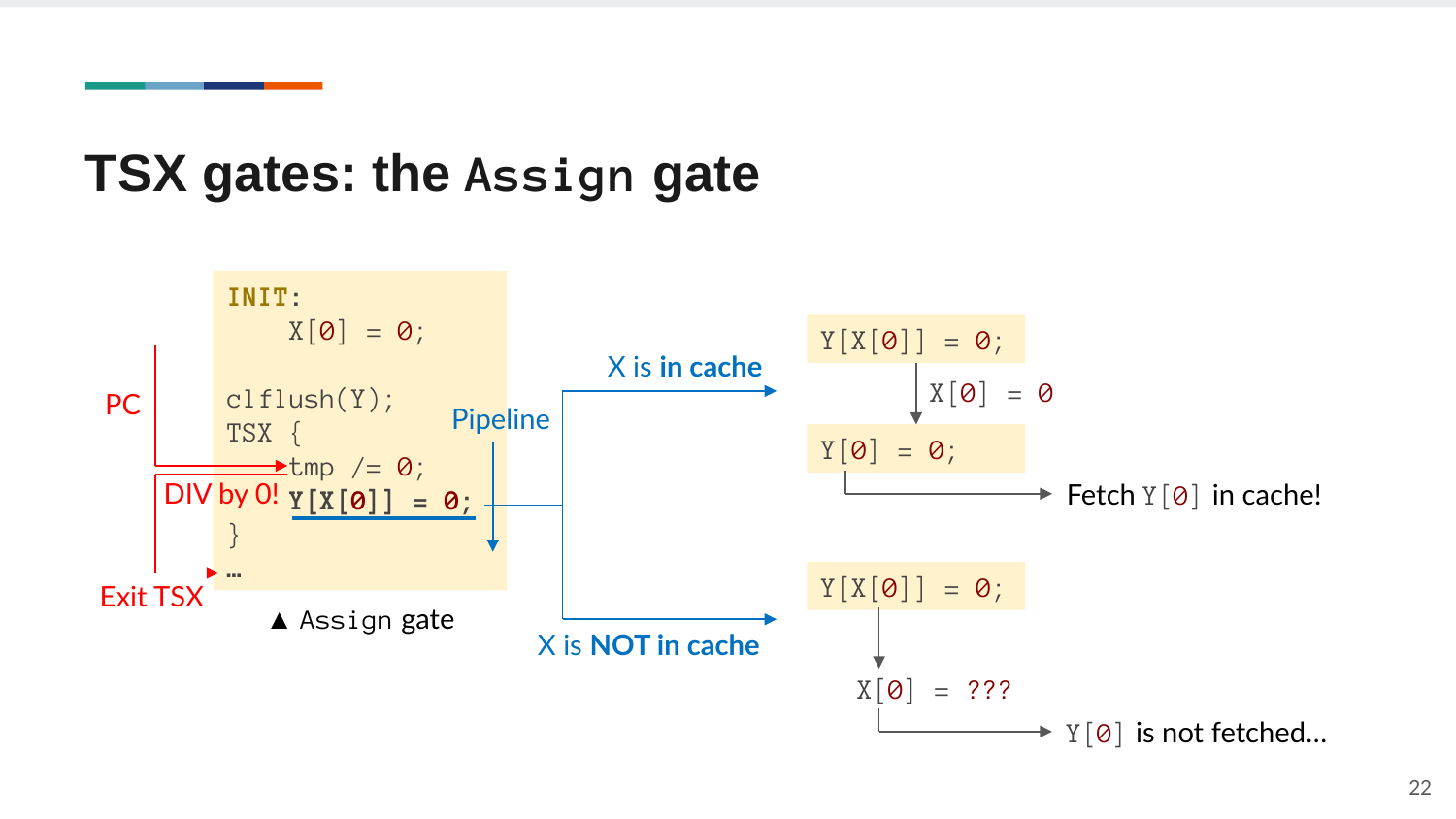

# TSX gates: the Assign gate
INIT:
    X[0] = 0;
clflush(Y);
TSX {
    tmp /= 0;
    Y[X[0]] = 0;
}
…
Y[X[0]] = 0;
X is in cache
X[0] = 0
PC
Pipeline
Y[0] = 0;
DIV by 0!
Fetch Y[0] in cache!
Y[X[0]] = 0;
Exit TSX
▲ Assign gate
X is NOT in cache
X[0] = ???
Y[0] is not fetched…
22